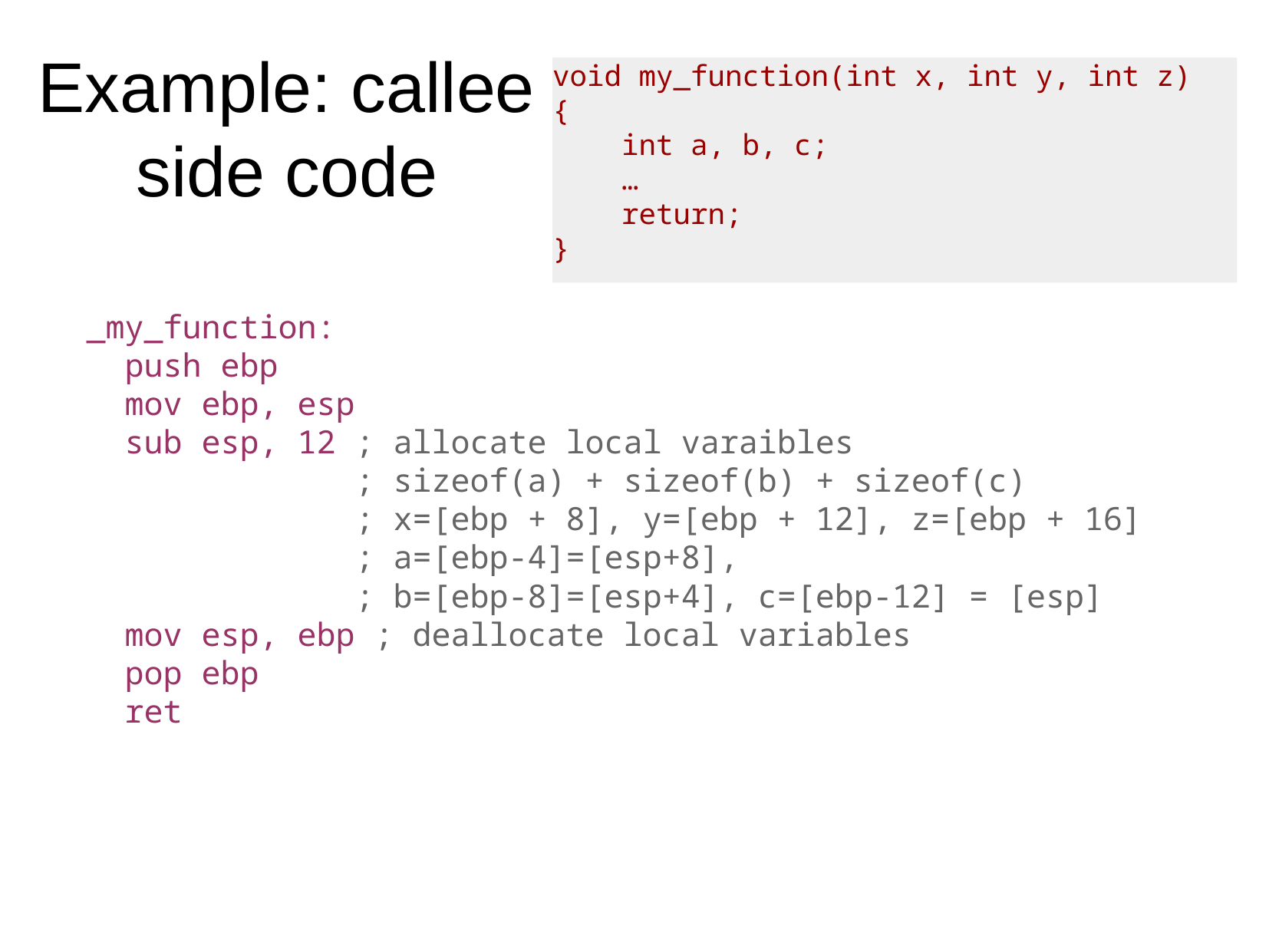

Example: callee side code
void my_function(int x, int y, int z)
{
    int a, b, c;
    …
    return;
}
_my_function:
  push ebp
  mov ebp, esp
  sub esp, 12 ; allocate local varaibles
              ; sizeof(a) + sizeof(b) + sizeof(c)
              ; x=[ebp + 8], y=[ebp + 12], z=[ebp + 16]
              ; a=[ebp-4]=[esp+8],
              ; b=[ebp-8]=[esp+4], c=[ebp-12] = [esp]
  mov esp, ebp ; deallocate local variables
  pop ebp
  ret